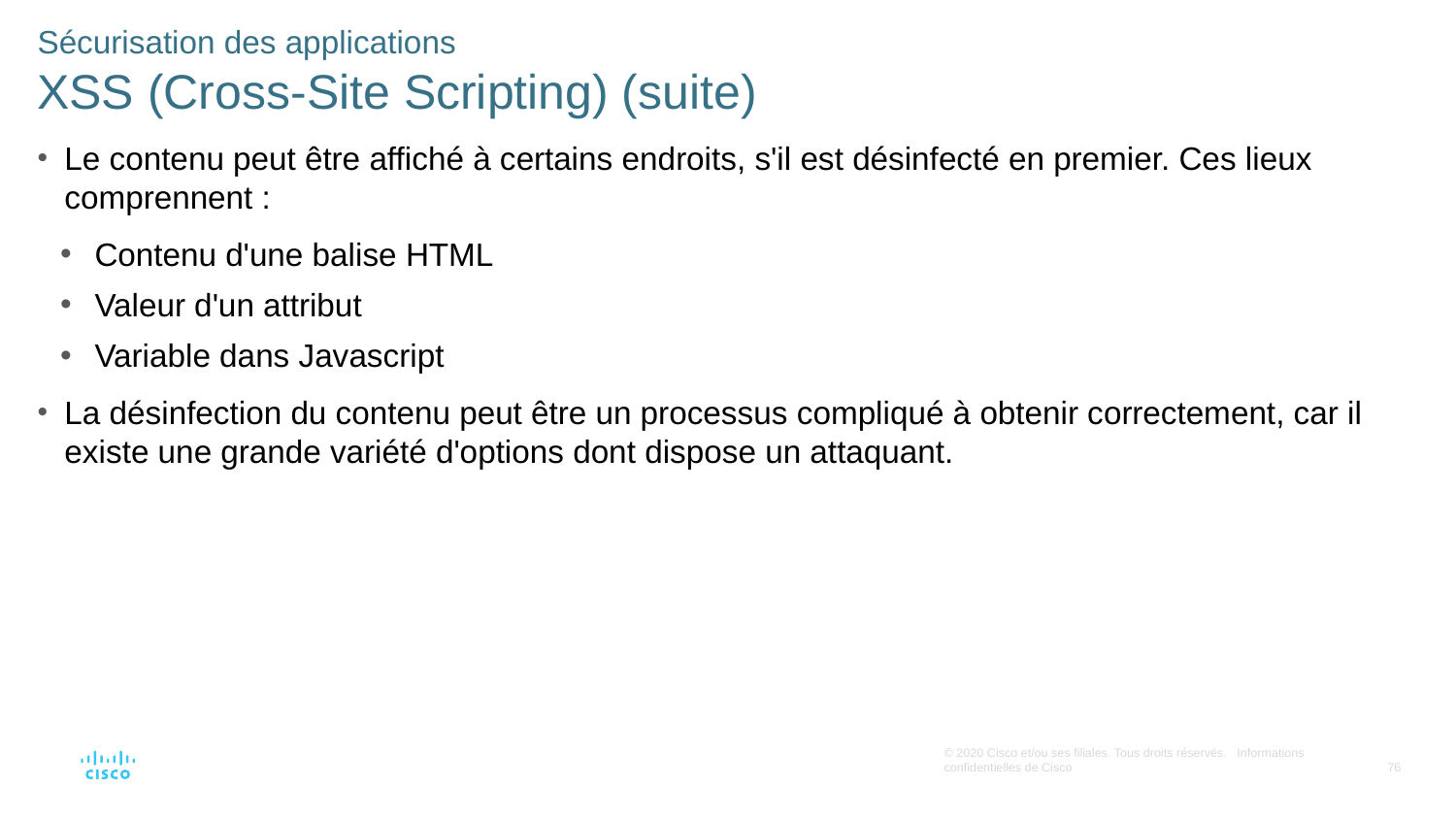

Sécurisation des applications
XSS (Cross-Site Scripting) (suite)
Le contenu peut être affiché à certains endroits, s'il est désinfecté en premier. Ces lieux comprennent :
Contenu d'une balise HTML
Valeur d'un attribut
Variable dans Javascript
La désinfection du contenu peut être un processus compliqué à obtenir correctement, car il existe une grande variété d'options dont dispose un attaquant.